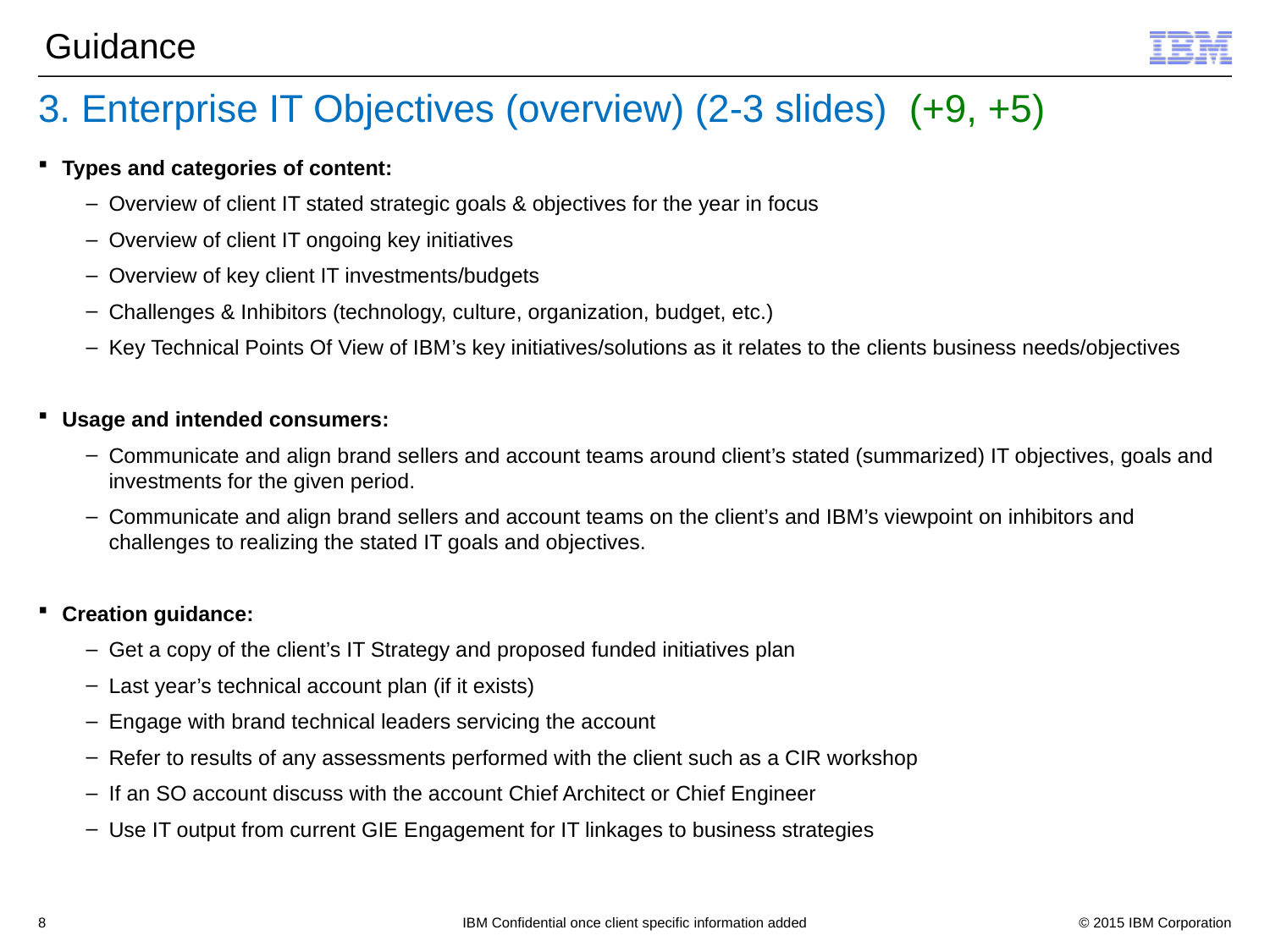

Guidance
# 3. Enterprise IT Objectives (overview) (2-3 slides)  (+9, +5)
Types and categories of content:
Overview of client IT stated strategic goals & objectives for the year in focus
Overview of client IT ongoing key initiatives
Overview of key client IT investments/budgets
Challenges & Inhibitors (technology, culture, organization, budget, etc.)
Key Technical Points Of View of IBM’s key initiatives/solutions as it relates to the clients business needs/objectives

Usage and intended consumers:
Communicate and align brand sellers and account teams around client’s stated (summarized) IT objectives, goals and investments for the given period.
Communicate and align brand sellers and account teams on the client’s and IBM’s viewpoint on inhibitors and challenges to realizing the stated IT goals and objectives.

Creation guidance:
Get a copy of the client’s IT Strategy and proposed funded initiatives plan
Last year’s technical account plan (if it exists)
Engage with brand technical leaders servicing the account
Refer to results of any assessments performed with the client such as a CIR workshop
If an SO account discuss with the account Chief Architect or Chief Engineer
Use IT output from current GIE Engagement for IT linkages to business strategies
8
IBM Confidential once client specific information added